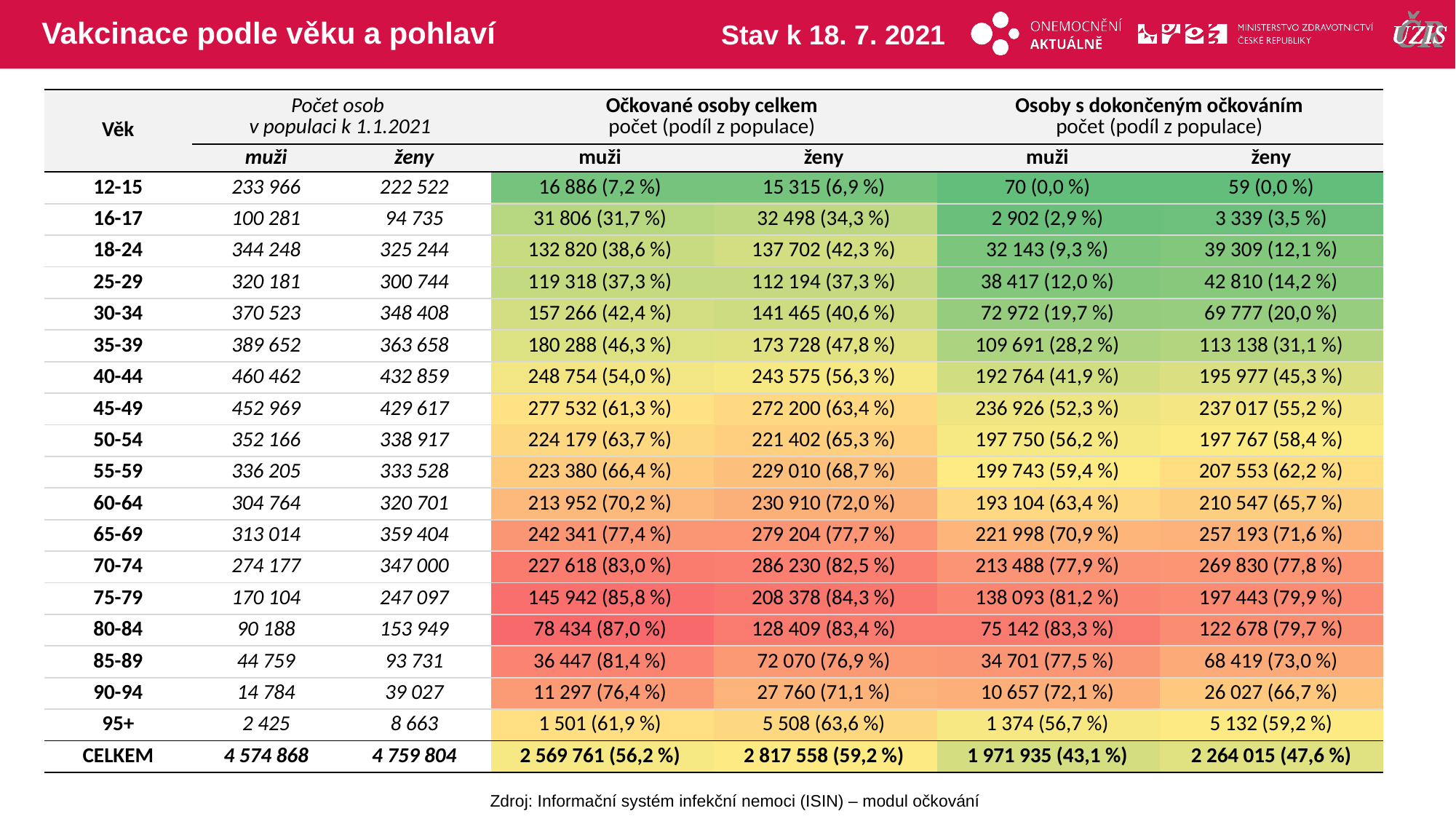

# Vakcinace podle věku a pohlaví
Stav k 18. 7. 2021
| Věk | Počet osob v populaci k 1.1.2021 |  | Očkované osoby celkem počet (podíl z populace) |  | Osoby s dokončeným očkováním počet (podíl z populace) |  |
| --- | --- | --- | --- | --- | --- | --- |
|  | muži | ženy | muži | ženy | muži | ženy |
| 12-15 | 233 966 | 222 522 | 16 886 (7,2 %) | 15 315 (6,9 %) | 70 (0,0 %) | 59 (0,0 %) |
| 16-17 | 100 281 | 94 735 | 31 806 (31,7 %) | 32 498 (34,3 %) | 2 902 (2,9 %) | 3 339 (3,5 %) |
| 18-24 | 344 248 | 325 244 | 132 820 (38,6 %) | 137 702 (42,3 %) | 32 143 (9,3 %) | 39 309 (12,1 %) |
| 25-29 | 320 181 | 300 744 | 119 318 (37,3 %) | 112 194 (37,3 %) | 38 417 (12,0 %) | 42 810 (14,2 %) |
| 30-34 | 370 523 | 348 408 | 157 266 (42,4 %) | 141 465 (40,6 %) | 72 972 (19,7 %) | 69 777 (20,0 %) |
| 35-39 | 389 652 | 363 658 | 180 288 (46,3 %) | 173 728 (47,8 %) | 109 691 (28,2 %) | 113 138 (31,1 %) |
| 40-44 | 460 462 | 432 859 | 248 754 (54,0 %) | 243 575 (56,3 %) | 192 764 (41,9 %) | 195 977 (45,3 %) |
| 45-49 | 452 969 | 429 617 | 277 532 (61,3 %) | 272 200 (63,4 %) | 236 926 (52,3 %) | 237 017 (55,2 %) |
| 50-54 | 352 166 | 338 917 | 224 179 (63,7 %) | 221 402 (65,3 %) | 197 750 (56,2 %) | 197 767 (58,4 %) |
| 55-59 | 336 205 | 333 528 | 223 380 (66,4 %) | 229 010 (68,7 %) | 199 743 (59,4 %) | 207 553 (62,2 %) |
| 60-64 | 304 764 | 320 701 | 213 952 (70,2 %) | 230 910 (72,0 %) | 193 104 (63,4 %) | 210 547 (65,7 %) |
| 65-69 | 313 014 | 359 404 | 242 341 (77,4 %) | 279 204 (77,7 %) | 221 998 (70,9 %) | 257 193 (71,6 %) |
| 70-74 | 274 177 | 347 000 | 227 618 (83,0 %) | 286 230 (82,5 %) | 213 488 (77,9 %) | 269 830 (77,8 %) |
| 75-79 | 170 104 | 247 097 | 145 942 (85,8 %) | 208 378 (84,3 %) | 138 093 (81,2 %) | 197 443 (79,9 %) |
| 80-84 | 90 188 | 153 949 | 78 434 (87,0 %) | 128 409 (83,4 %) | 75 142 (83,3 %) | 122 678 (79,7 %) |
| 85-89 | 44 759 | 93 731 | 36 447 (81,4 %) | 72 070 (76,9 %) | 34 701 (77,5 %) | 68 419 (73,0 %) |
| 90-94 | 14 784 | 39 027 | 11 297 (76,4 %) | 27 760 (71,1 %) | 10 657 (72,1 %) | 26 027 (66,7 %) |
| 95+ | 2 425 | 8 663 | 1 501 (61,9 %) | 5 508 (63,6 %) | 1 374 (56,7 %) | 5 132 (59,2 %) |
| CELKEM | 4 574 868 | 4 759 804 | 2 569 761 (56,2 %) | 2 817 558 (59,2 %) | 1 971 935 (43,1 %) | 2 264 015 (47,6 %) |
|  |  |  |  |
| --- | --- | --- | --- |
|  |  |  |  |
|  |  |  |  |
|  |  |  |  |
|  |  |  |  |
|  |  |  |  |
|  |  |  |  |
|  |  |  |  |
|  |  |  |  |
|  |  |  |  |
|  |  |  |  |
|  |  |  |  |
|  |  |  |  |
|  |  |  |  |
|  |  |  |  |
|  |  |  |  |
|  |  |  |  |
|  |  |  |  |
|  |  |  |  |
Zdroj: Informační systém infekční nemoci (ISIN) – modul očkování